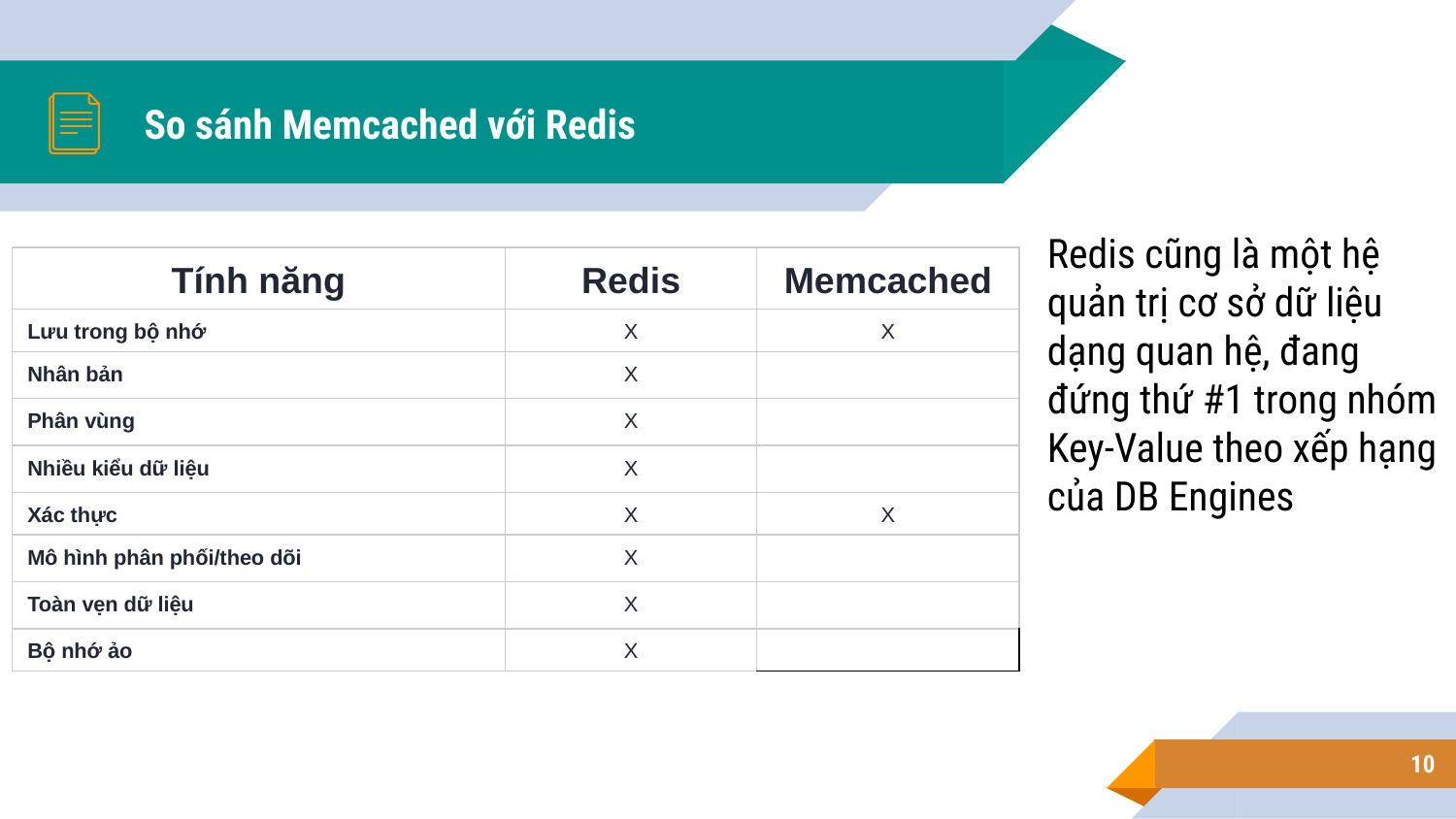

# So sánh Memcached với Redis

Redis cũng là một hệ quản trị cơ sở dữ liệu dạng quan hệ, đang đứng thứ #1 trong nhóm Key-Value theo xếp hạng của DB Engines
| Tính năng | Redis | Memcached |
| --- | --- | --- |
| Lưu trong bộ nhớ | X | X |
| Nhân bản | X |  |
| Phân vùng | X |  |
| Nhiều kiểu dữ liệu | X |  |
| Xác thực | X | X |
| Mô hình phân phối/theo dõi | X |  |
| Toàn vẹn dữ liệu | X |  |
| Bộ nhớ ảo | X |  |
10